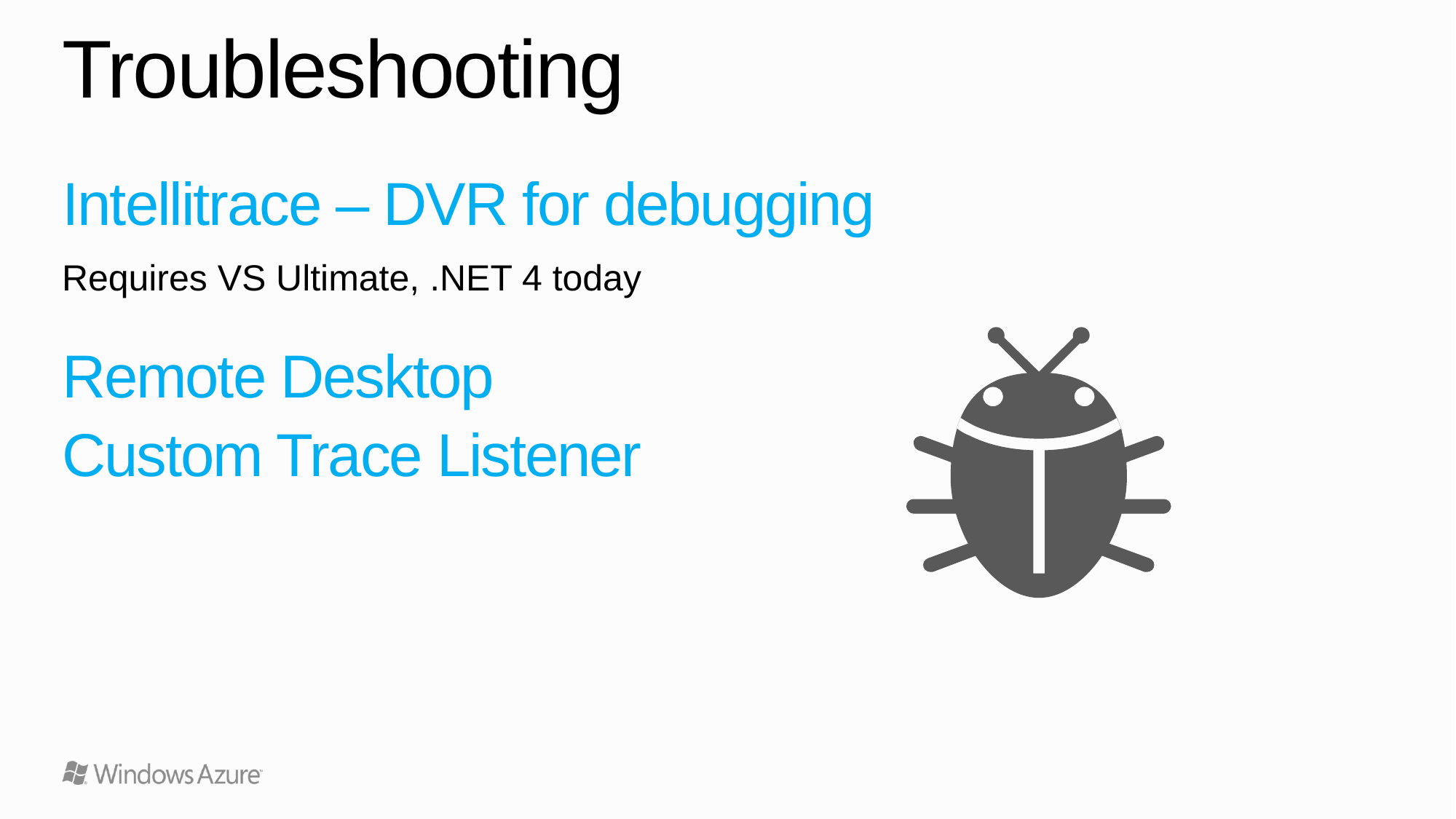

# Troubleshooting
Intellitrace – DVR for debugging
Requires VS Ultimate, .NET 4 today

Remote Desktop
Custom Trace Listener